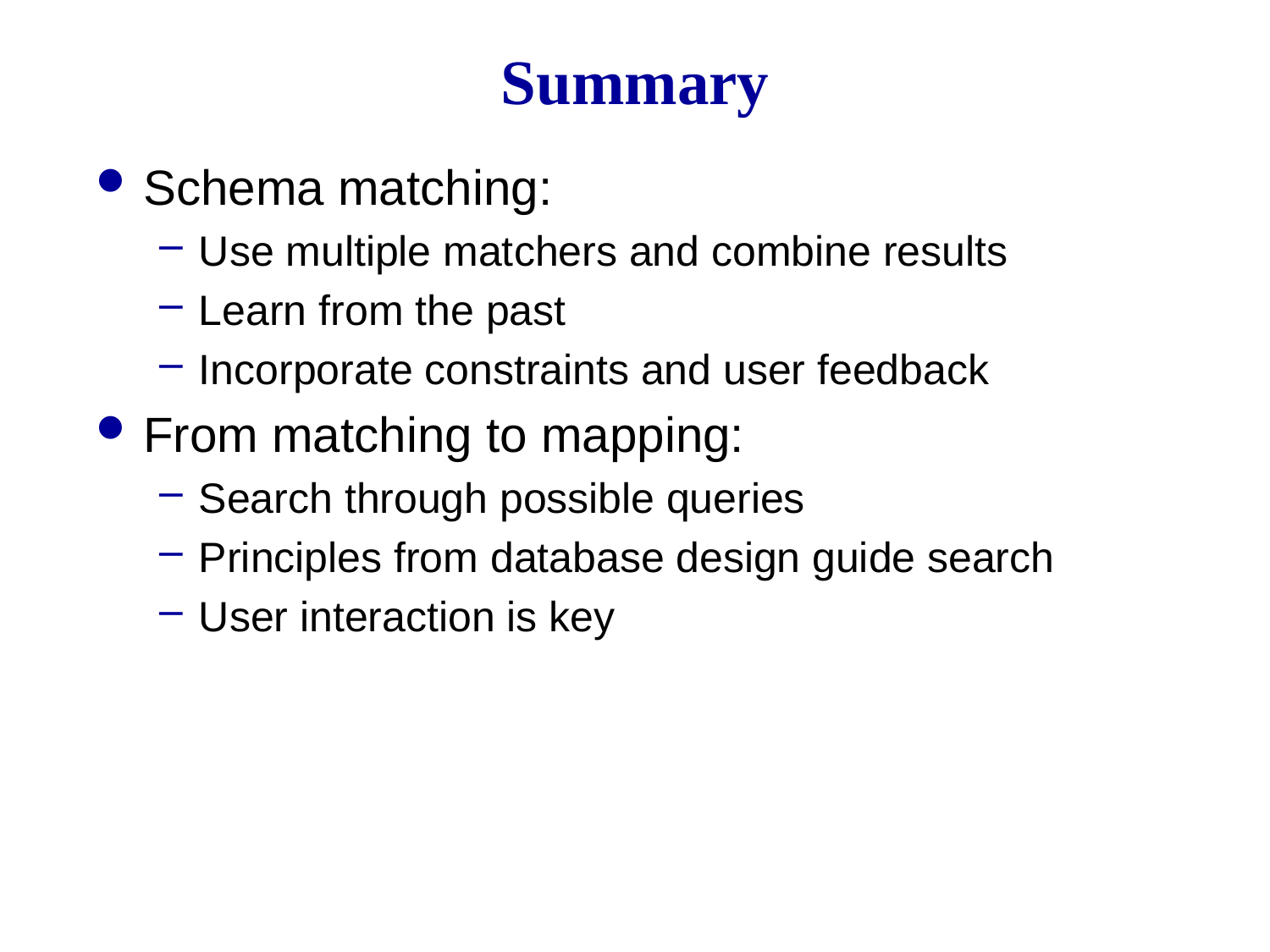

# Summary
Schema matching:
Use multiple matchers and combine results
Learn from the past
Incorporate constraints and user feedback
From matching to mapping:
Search through possible queries
Principles from database design guide search
User interaction is key